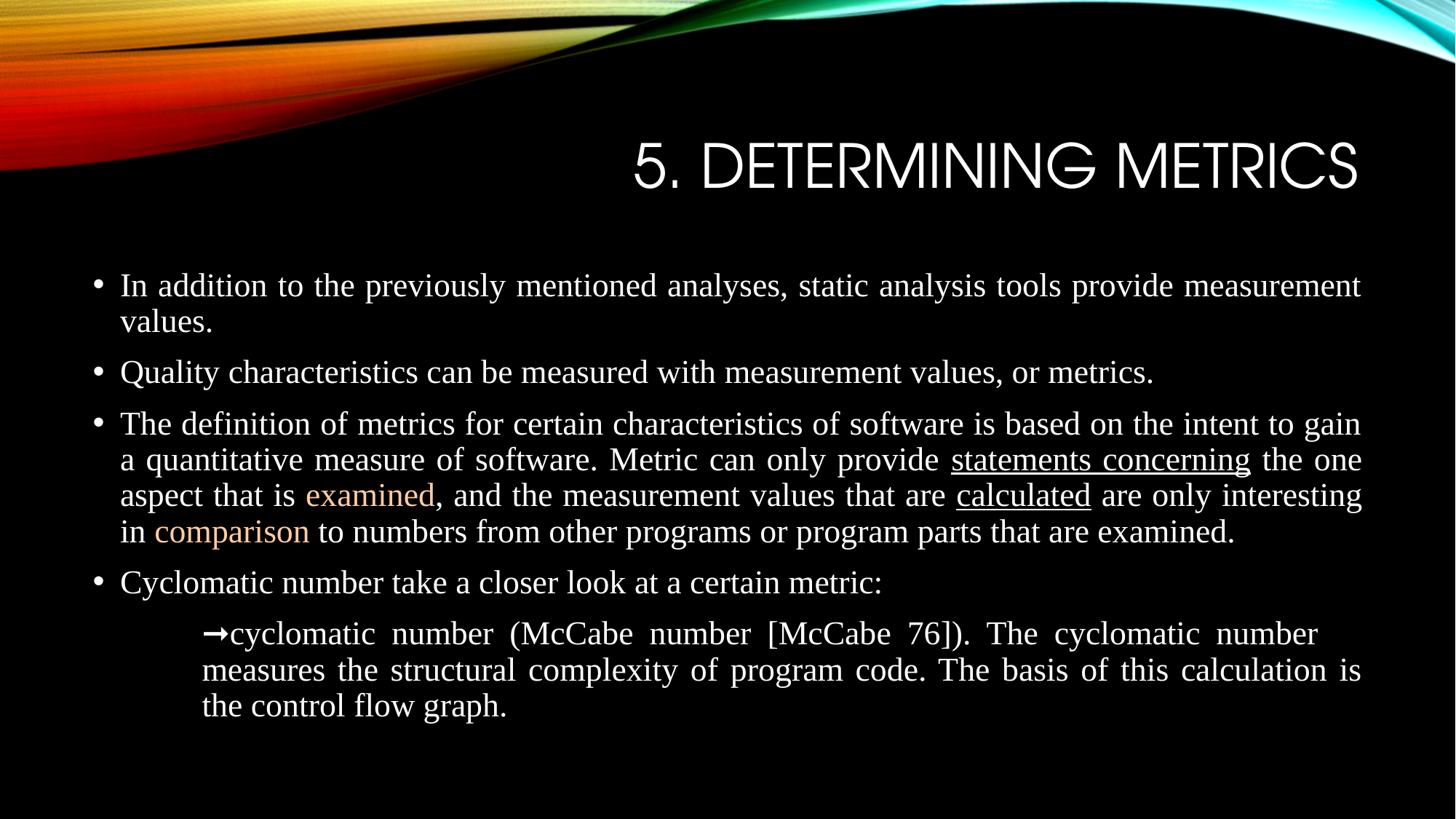

# 5. Determining Metrics
In addition to the previously mentioned analyses, static analysis tools provide measurement values.
Quality characteristics can be measured with measurement values, or metrics.
The definition of metrics for certain characteristics of software is based on the intent to gain a quantitative measure of software. Metric can only provide statements concerning the one aspect that is examined, and the measurement values that are calculated are only interesting in comparison to numbers from other programs or program parts that are examined.
Cyclomatic number take a closer look at a certain metric:
	➞cyclomatic number (McCabe number [McCabe 76]). The cyclomatic number 		measures the structural complexity of program code. The basis of this calculation is 	the control flow graph.